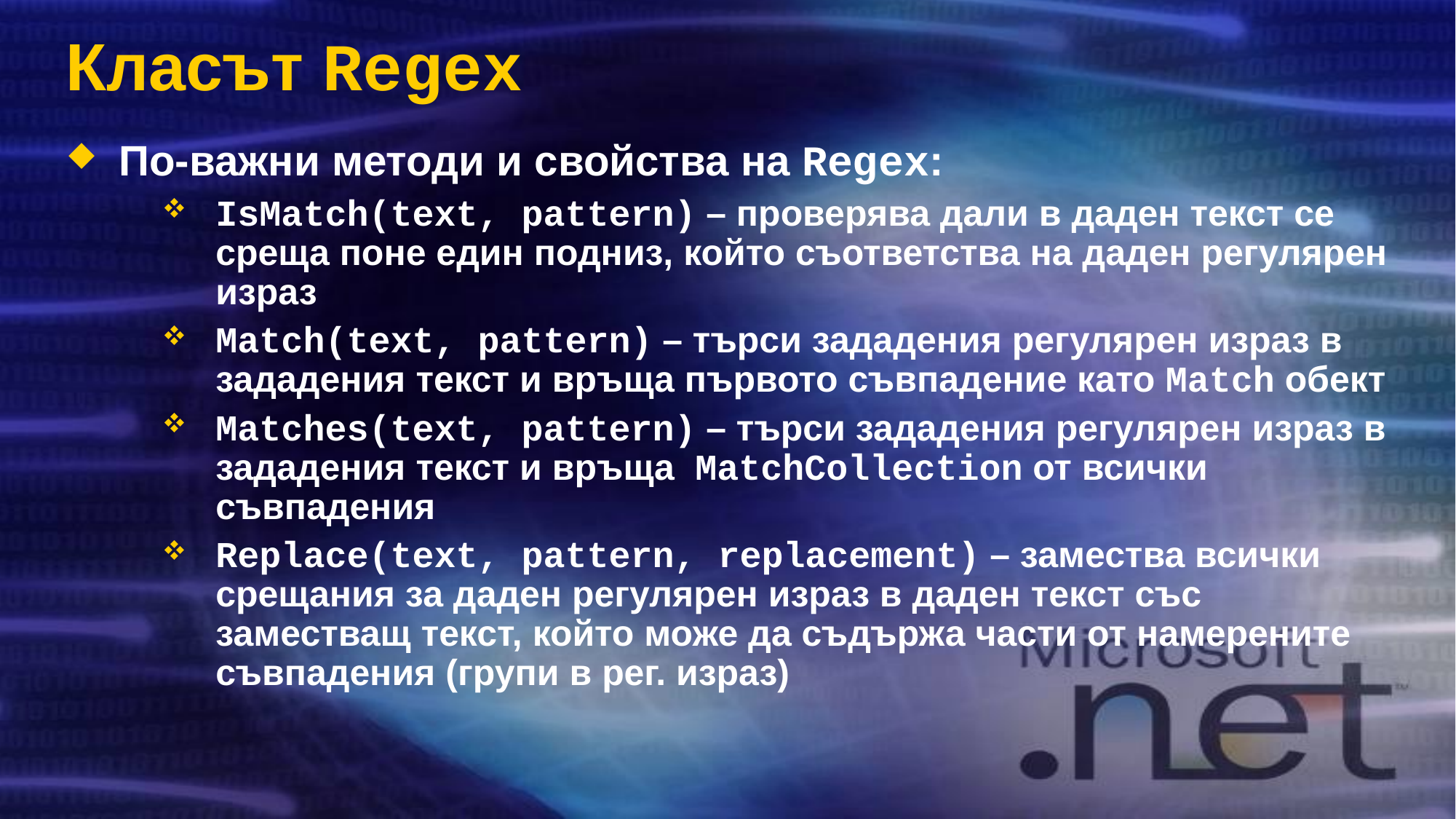

# Класът Regex
По-важни методи и свойства на Regex:
IsMatch(text, pattern) – проверява дали в даден текст се среща поне един подниз, който съответства на даден регулярен израз
Match(text, pattern) – търси зададения регулярен израз в зададения текст и връща първото съвпадение като Match обект
Matches(text, pattern) – търси зададения регулярен израз в зададения текст и връща  MatchCollection от всички съвпадения
Replace(text, pattern, replacement) – замества всички срещания за даден регулярен израз в даден текст със заместващ текст, който може да съдържа части от намерените съвпадения (групи в рег. израз)